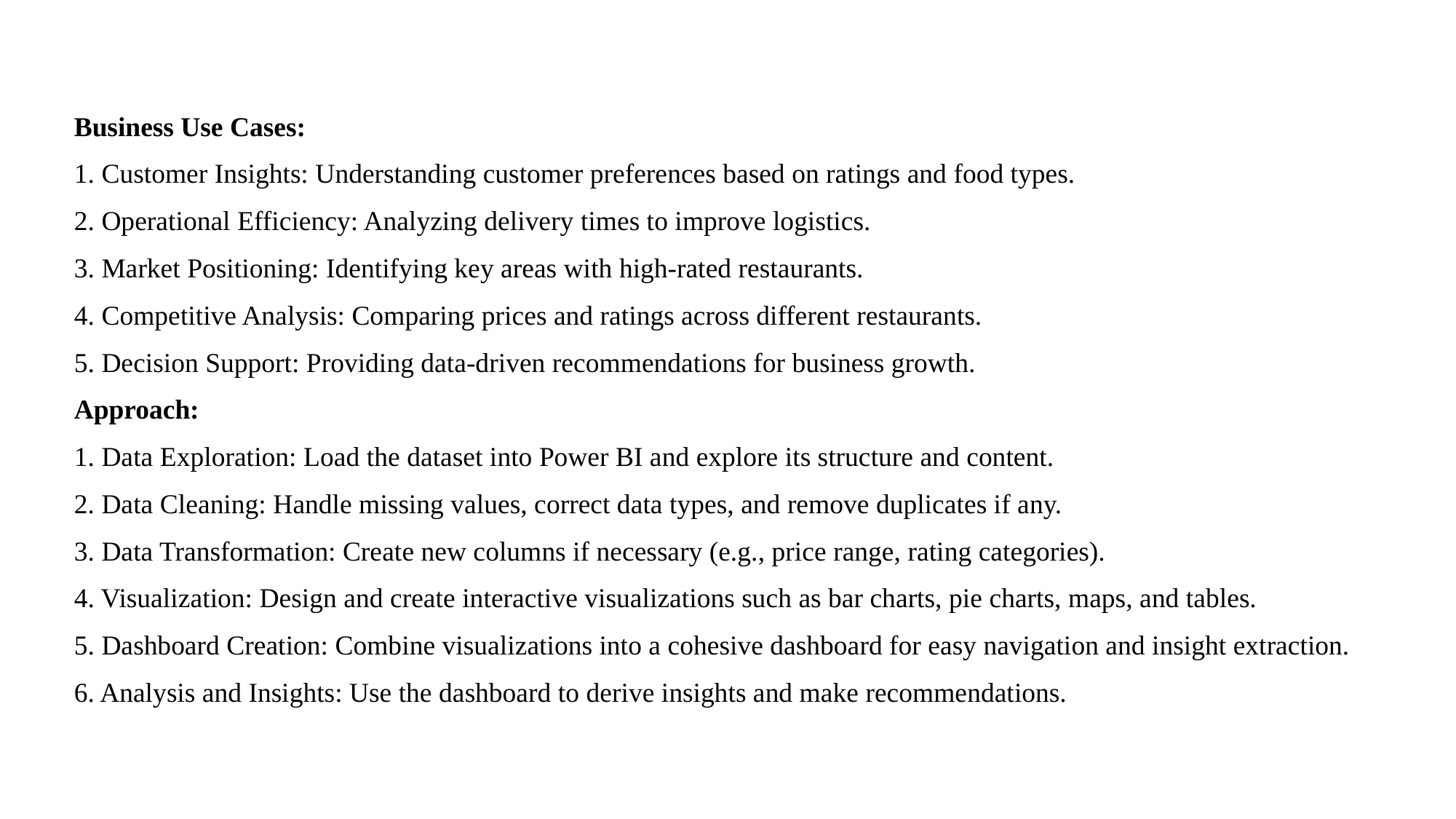

Business Use Cases:
1. Customer Insights: Understanding customer preferences based on ratings and food types.
2. Operational Efficiency: Analyzing delivery times to improve logistics.
3. Market Positioning: Identifying key areas with high-rated restaurants.
4. Competitive Analysis: Comparing prices and ratings across different restaurants.
5. Decision Support: Providing data-driven recommendations for business growth.
Approach:
1. Data Exploration: Load the dataset into Power BI and explore its structure and content.
2. Data Cleaning: Handle missing values, correct data types, and remove duplicates if any.
3. Data Transformation: Create new columns if necessary (e.g., price range, rating categories).
4. Visualization: Design and create interactive visualizations such as bar charts, pie charts, maps, and tables.
5. Dashboard Creation: Combine visualizations into a cohesive dashboard for easy navigation and insight extraction.
6. Analysis and Insights: Use the dashboard to derive insights and make recommendations.